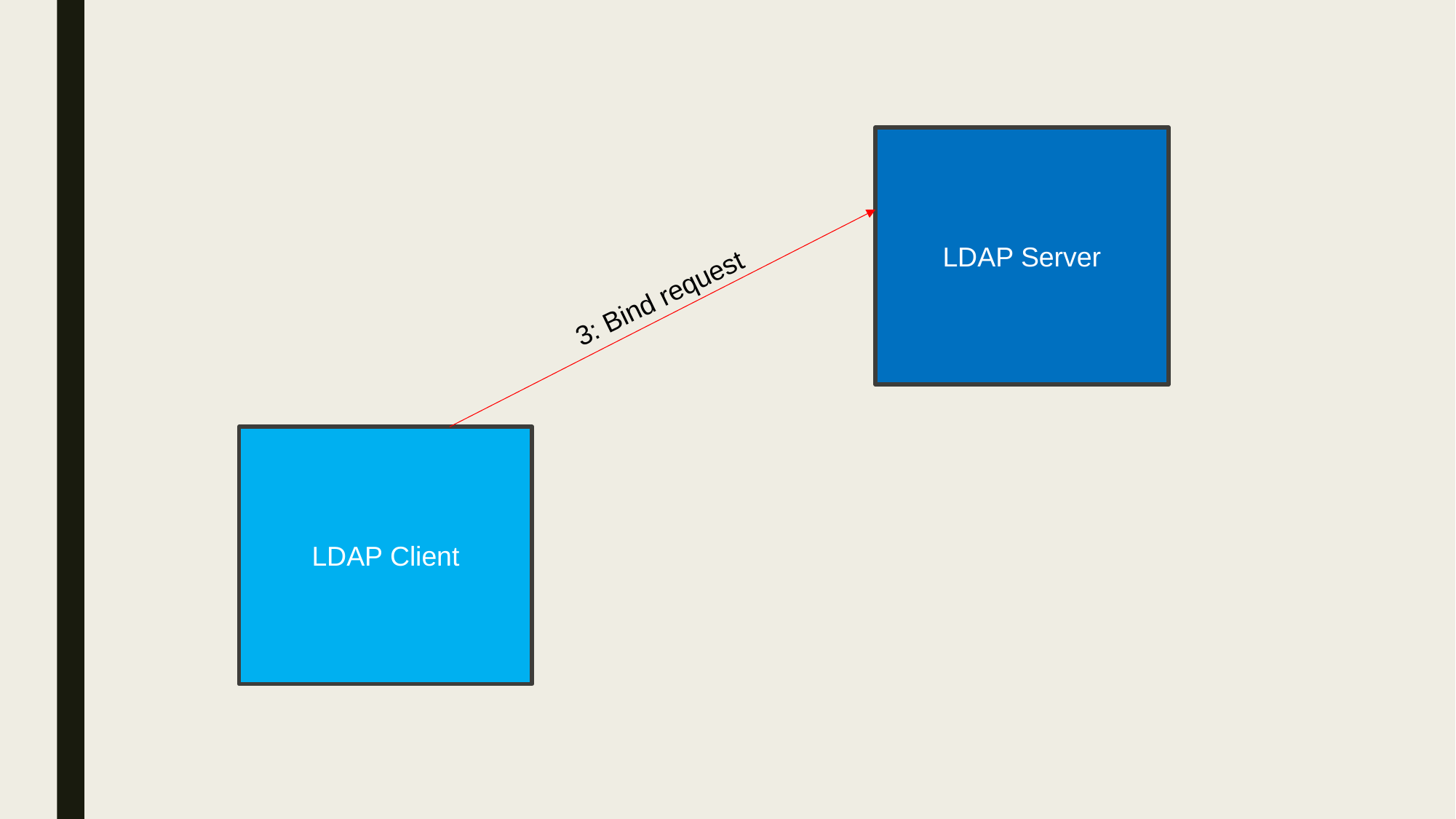

LDAP Server
3: Bind request
LDAP Client